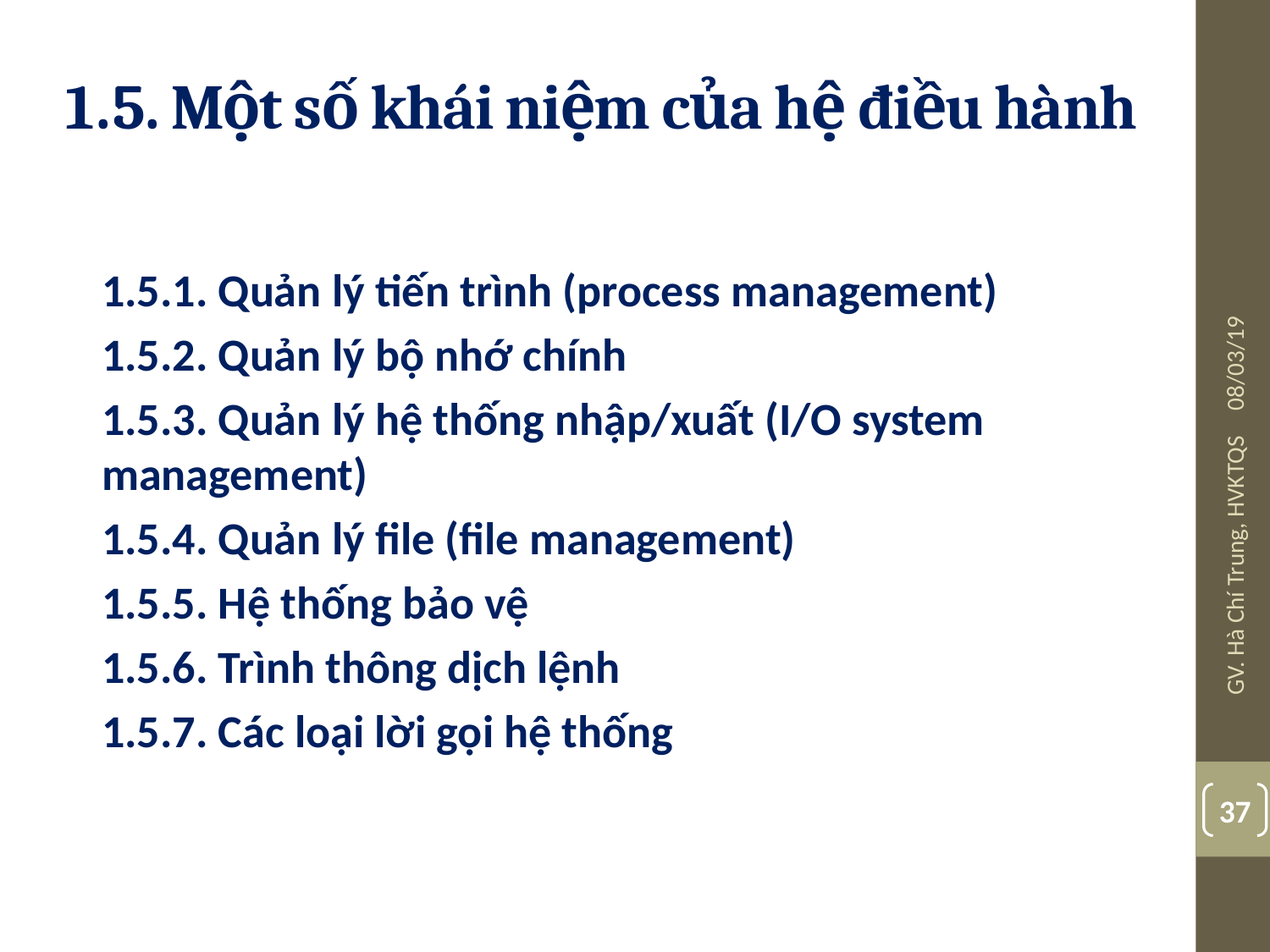

# 1.5. Một số khái niệm của hệ điều hành

1.5.1. Quản lý tiến trình (process management)
1.5.2. Quản lý bộ nhớ chính
1.5.3. Quản lý hệ thống nhập/xuất (I/O system management)
1.5.4. Quản lý file (file management)
1.5.5. Hệ thống bảo vệ
1.5.6. Trình thông dịch lệnh
1.5.7. Các loại lời gọi hệ thống

08/03/19
GV. Hà Chí Trung, HVKTQS
37